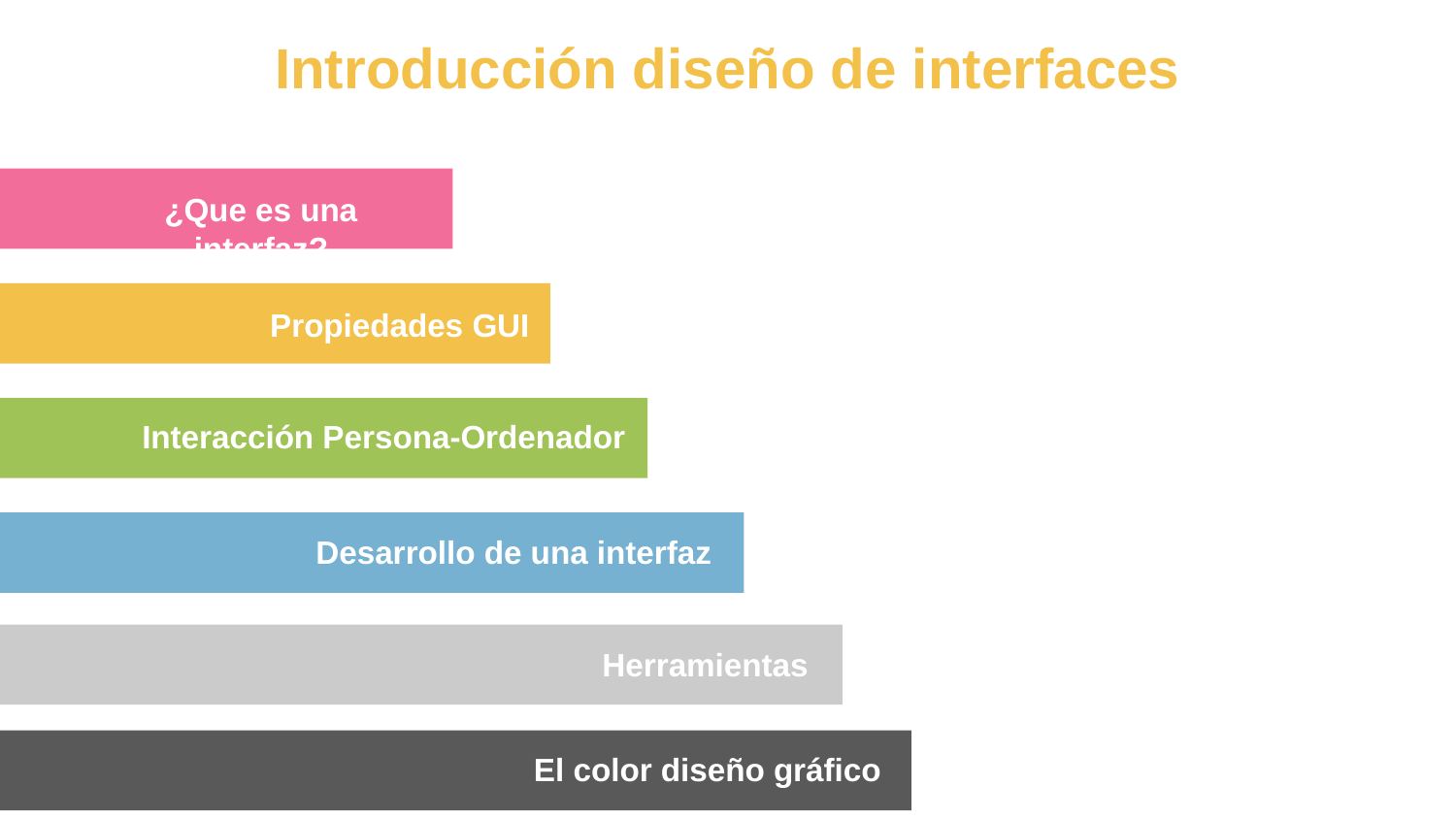

# Introducción diseño de interfaces

¿Que es una interfaz?

Propiedades GUI

Interacción Persona-Ordenador

Desarrollo de una interfaz

Herramientas

El color diseño gráfico